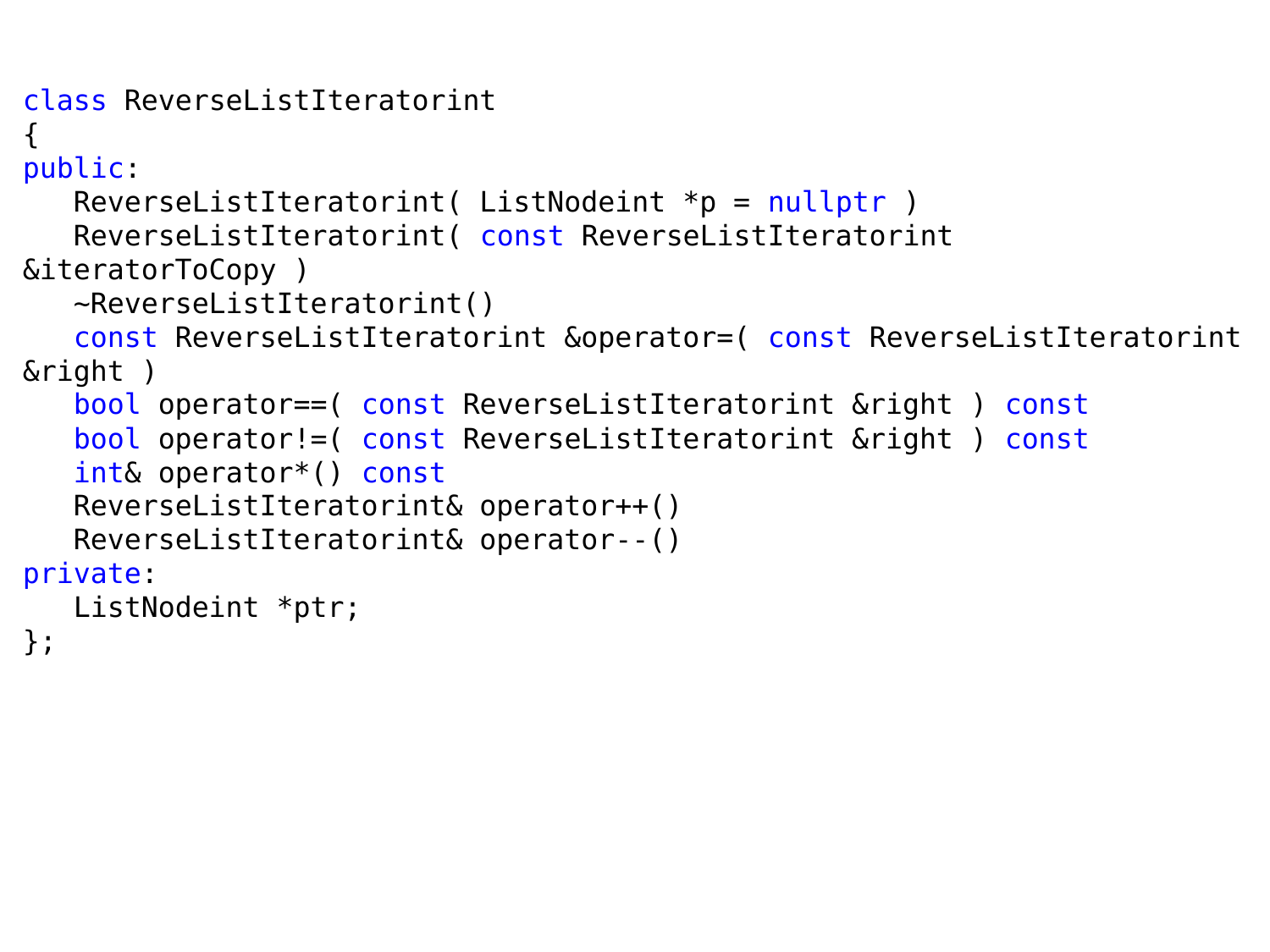

class ReverseListIteratorint
{
public:
   ReverseListIteratorint( ListNodeint *p = nullptr )
   ReverseListIteratorint( const ReverseListIteratorint &iteratorToCopy )
   ~ReverseListIteratorint()
   const ReverseListIteratorint &operator=( const ReverseListIteratorint &right )
   bool operator==( const ReverseListIteratorint &right ) const
   bool operator!=( const ReverseListIteratorint &right ) const
   int& operator*() const
   ReverseListIteratorint& operator++()
   ReverseListIteratorint& operator--()
private:
   ListNodeint *ptr;
};